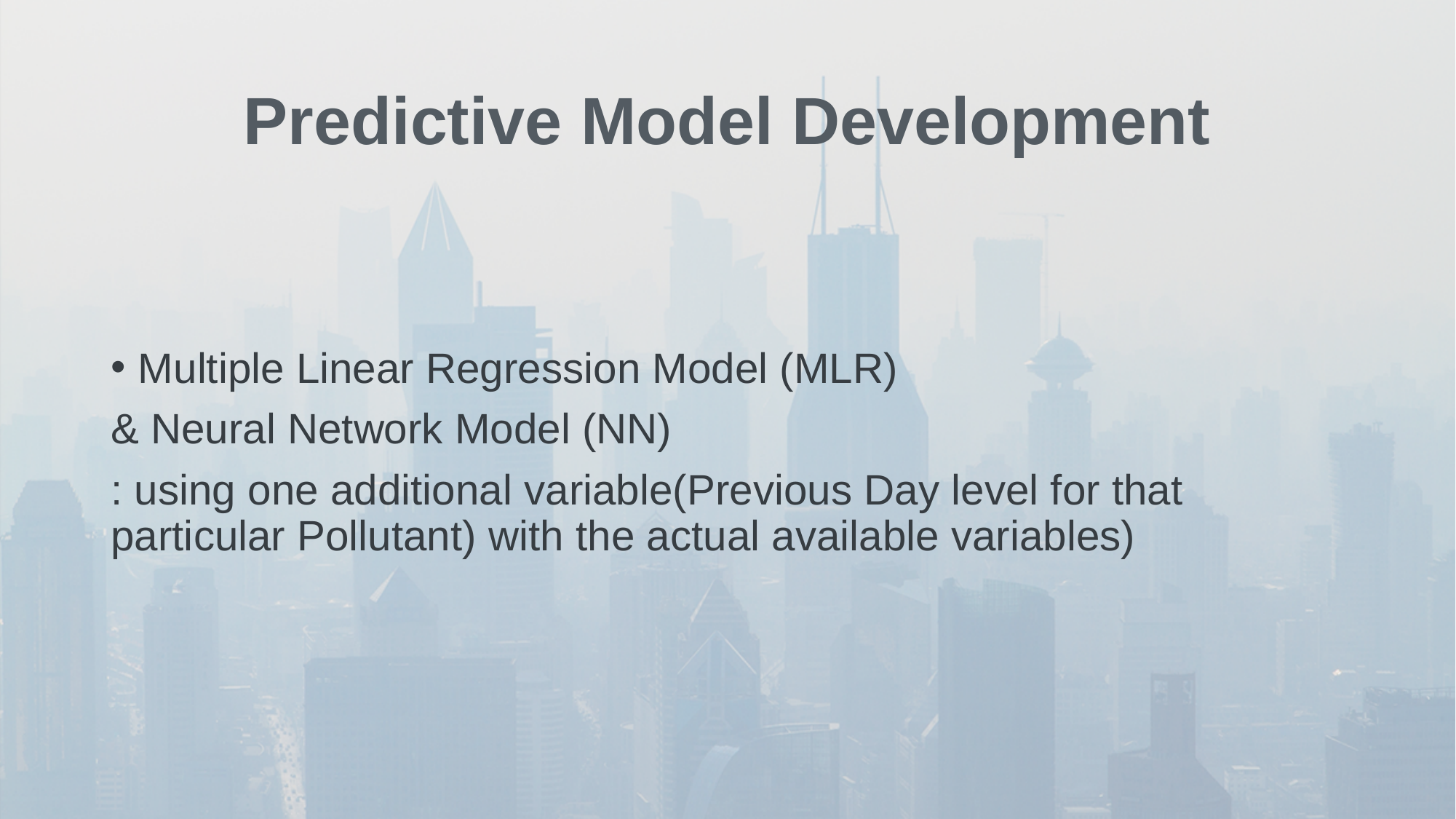

# Predictive Model Development

Multiple Linear Regression Model (MLR)
& Neural Network Model (NN)
: using one additional variable(Previous Day level for that particular Pollutant) with the actual available variables)